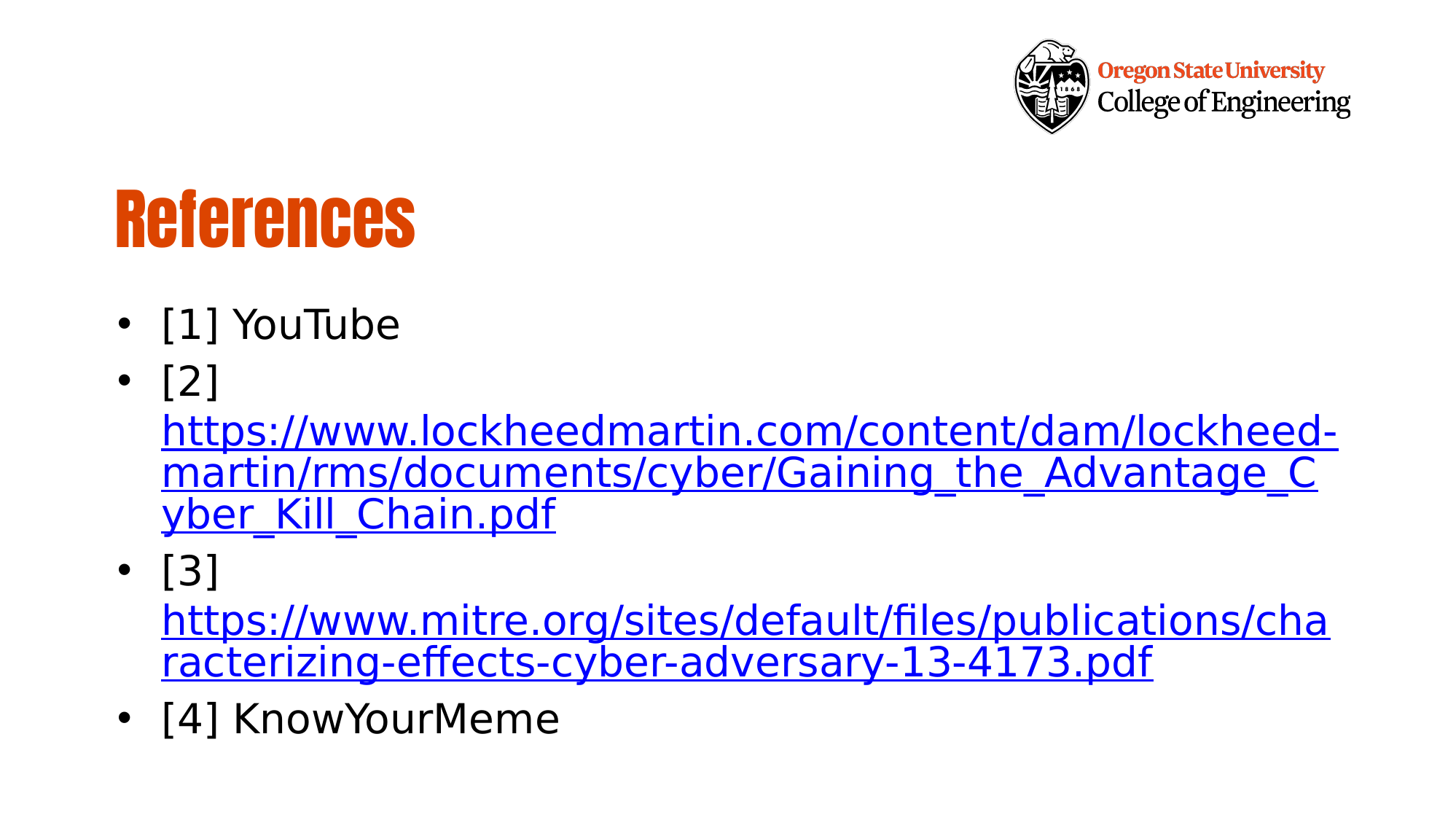

# References
[1] YouTube
[2] https://www.lockheedmartin.com/content/dam/lockheed-martin/rms/documents/cyber/Gaining_the_Advantage_Cyber_Kill_Chain.pdf
[3] https://www.mitre.org/sites/default/files/publications/characterizing-effects-cyber-adversary-13-4173.pdf
[4] KnowYourMeme
30